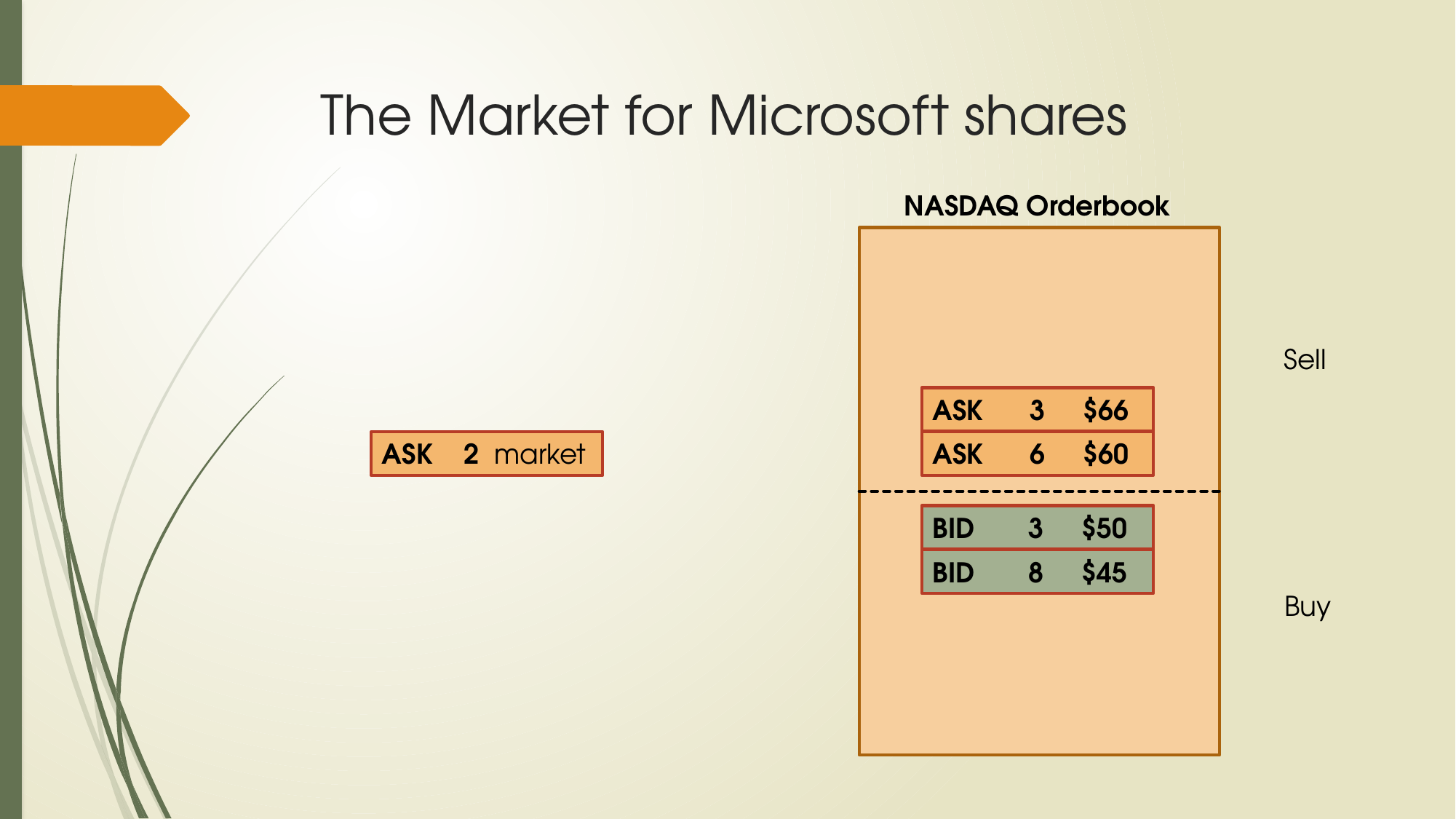

# The Market for Microsoft shares
NASDAQ Orderbook

Sell
Buy
ASK      3     $66
ASK    2  market
ASK      6     $60
BID       3     $50
BID       5     $50
BID       8     $45